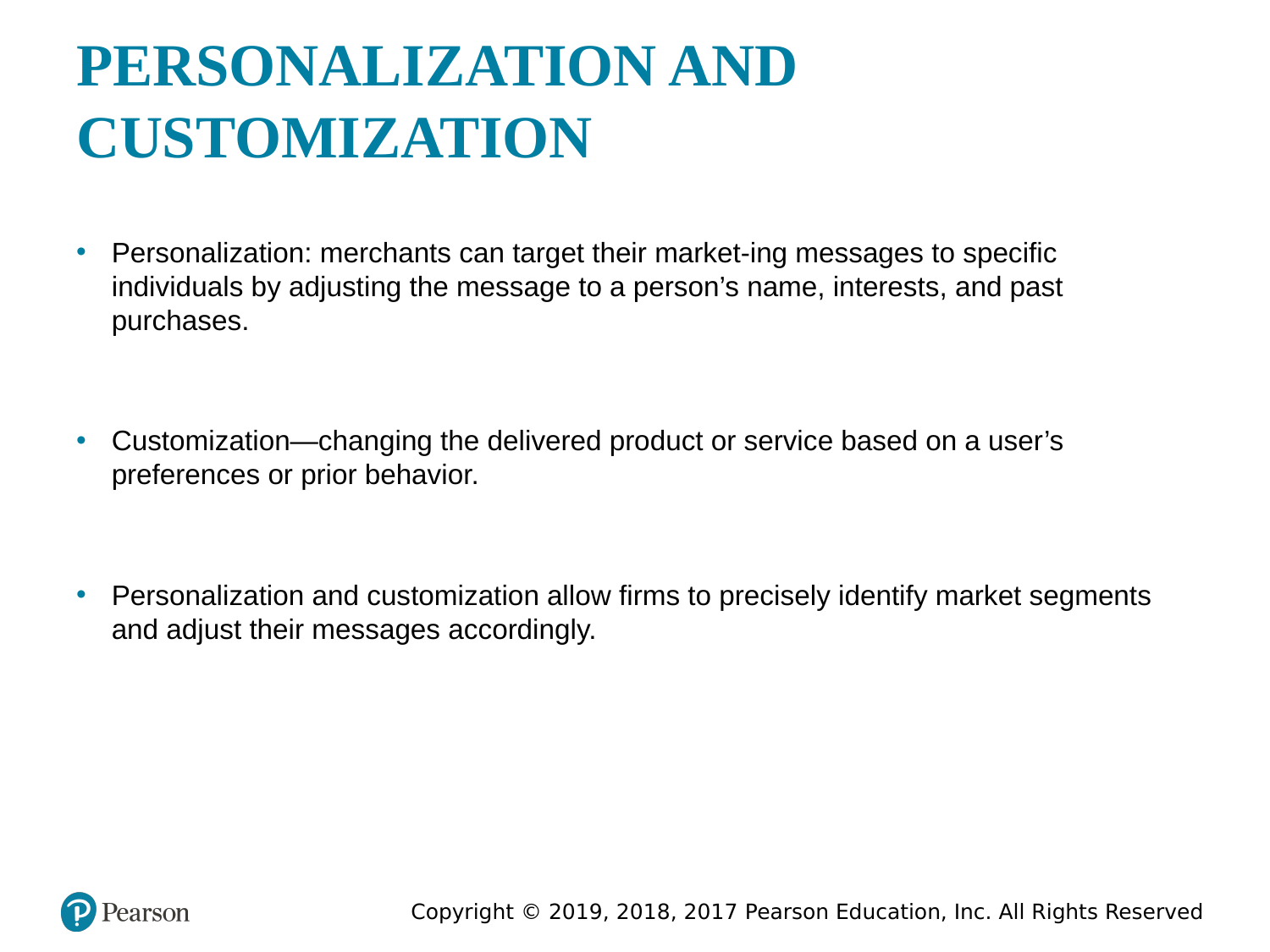

# PERSONALIZATION AND CUSTOMIZATION
Personalization: merchants can target their market-ing messages to specific individuals by adjusting the message to a person’s name, interests, and past purchases.

Customization—changing the delivered product or service based on a user’s preferences or prior behavior.

Personalization and customization allow firms to precisely identify market segments and adjust their messages accordingly.